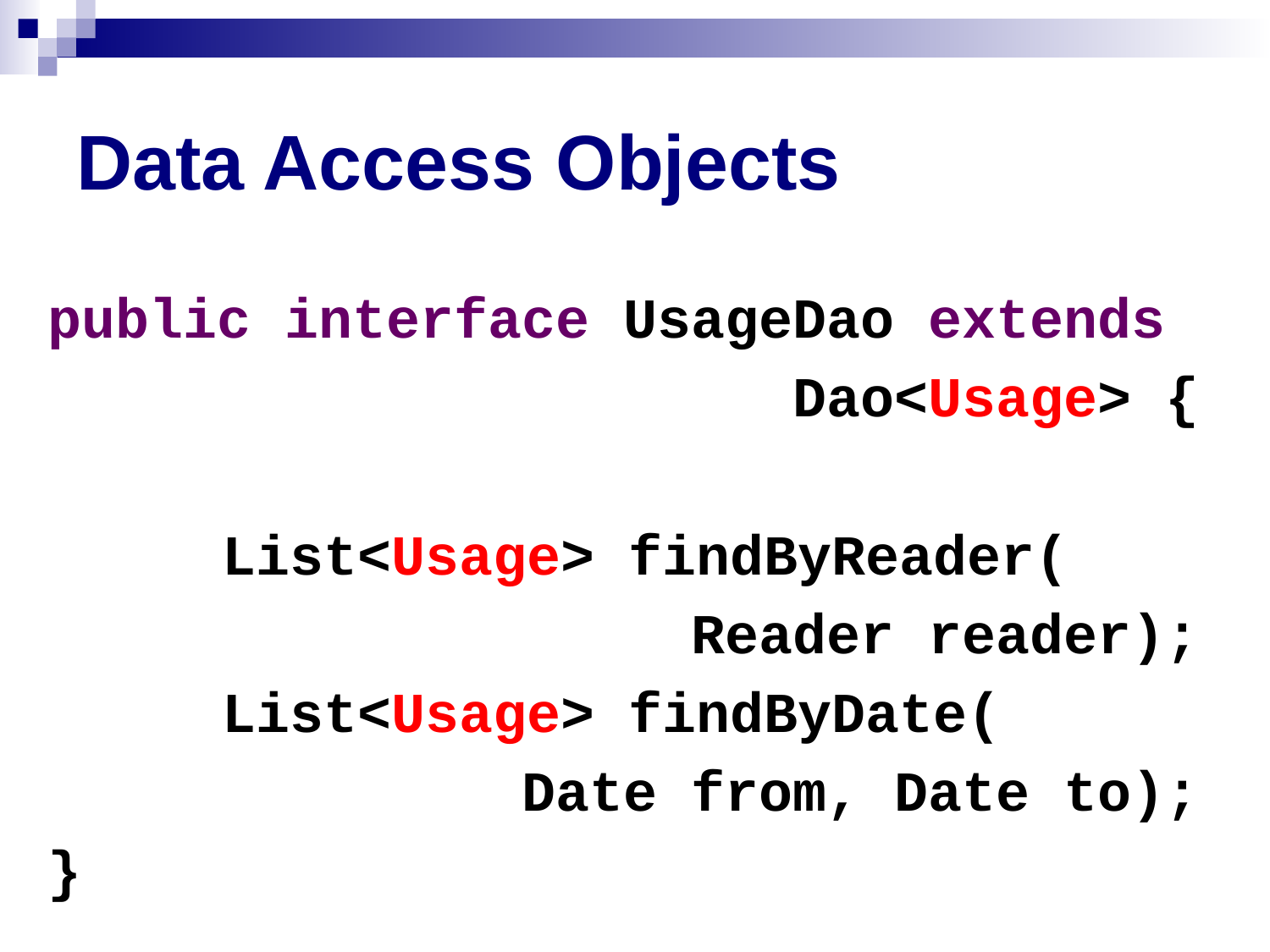

# Data Access Objects
public interface UsageDao extends
                      Dao<Usage> {

		List<Usage> findByReader(
                   Reader reader);
		List<Usage> findByDate(
              Date from, Date to);
}